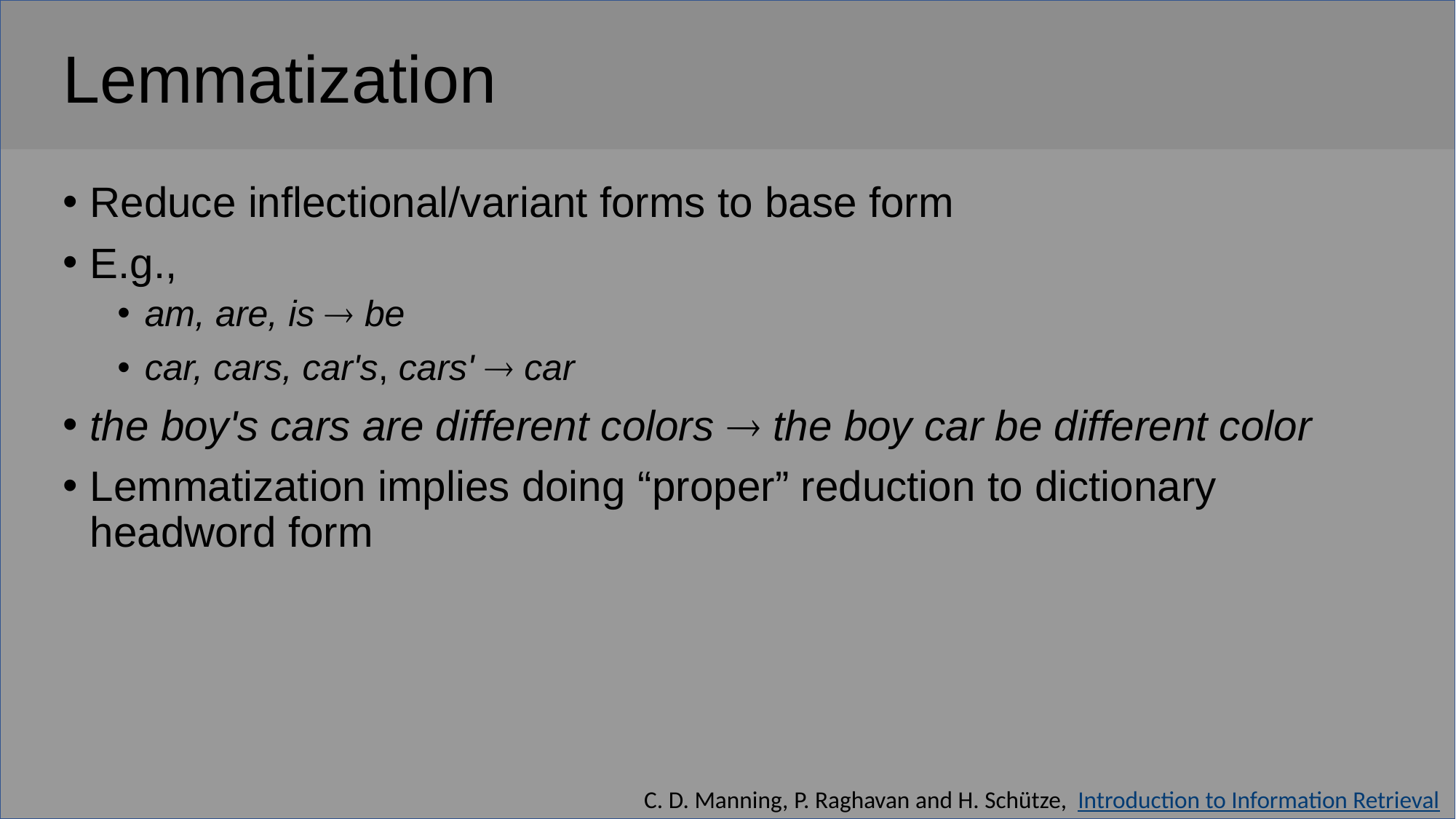

# Lemmatization
Reduce inflectional/variant forms to base form
E.g.,
am, are, is → be
car, cars, car's, cars' → car
the boy's cars are different colors → the boy car be different color
Lemmatization implies doing “proper” reduction to dictionary headword form
C. D. Manning, P. Raghavan and H. Schütze,  Introduction to Information Retrieval